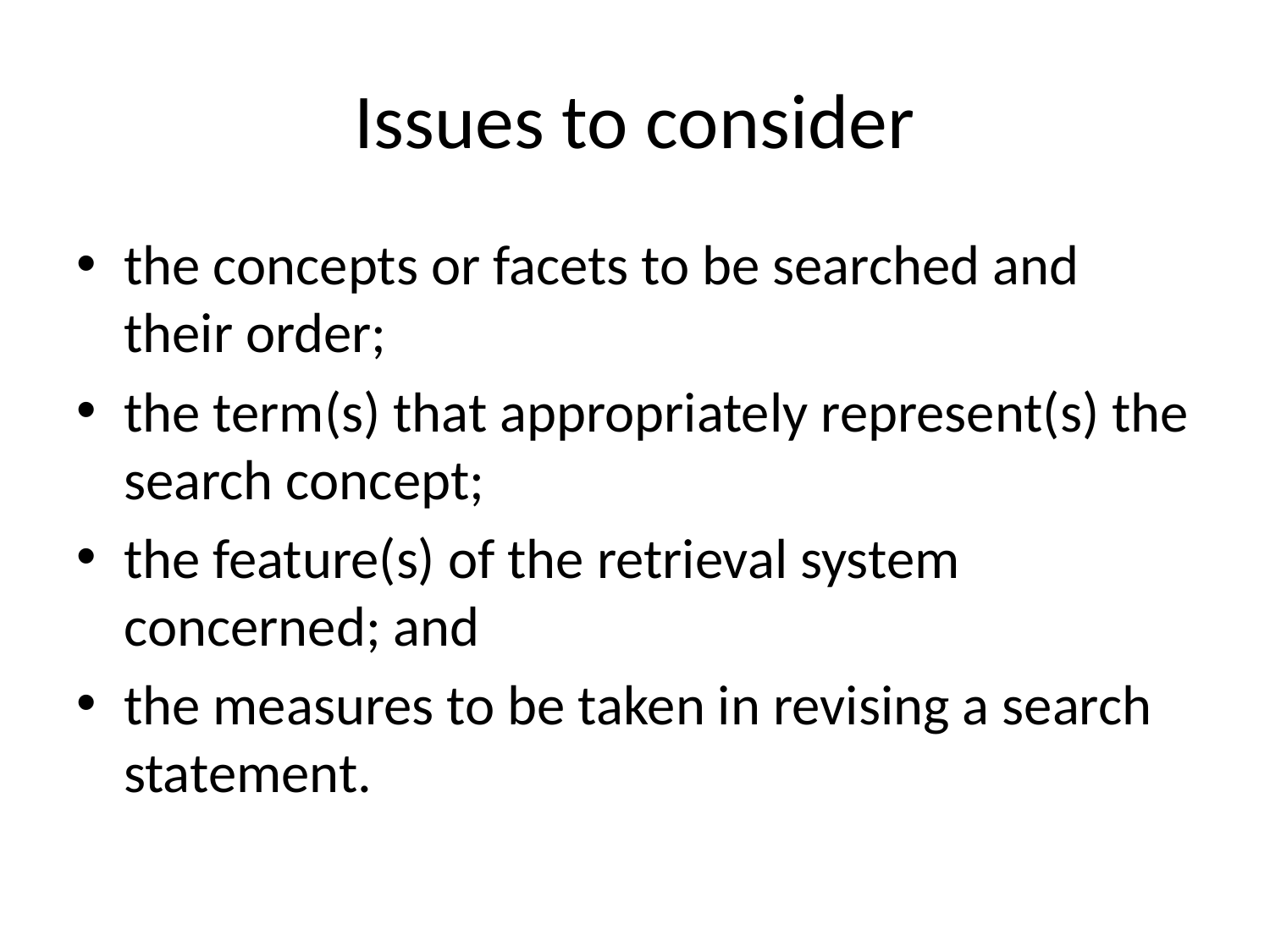

# Issues to consider
the concepts or facets to be searched and their order;
the term(s) that appropriately represent(s) the search concept;
the feature(s) of the retrieval system concerned; and
the measures to be taken in revising a search statement.